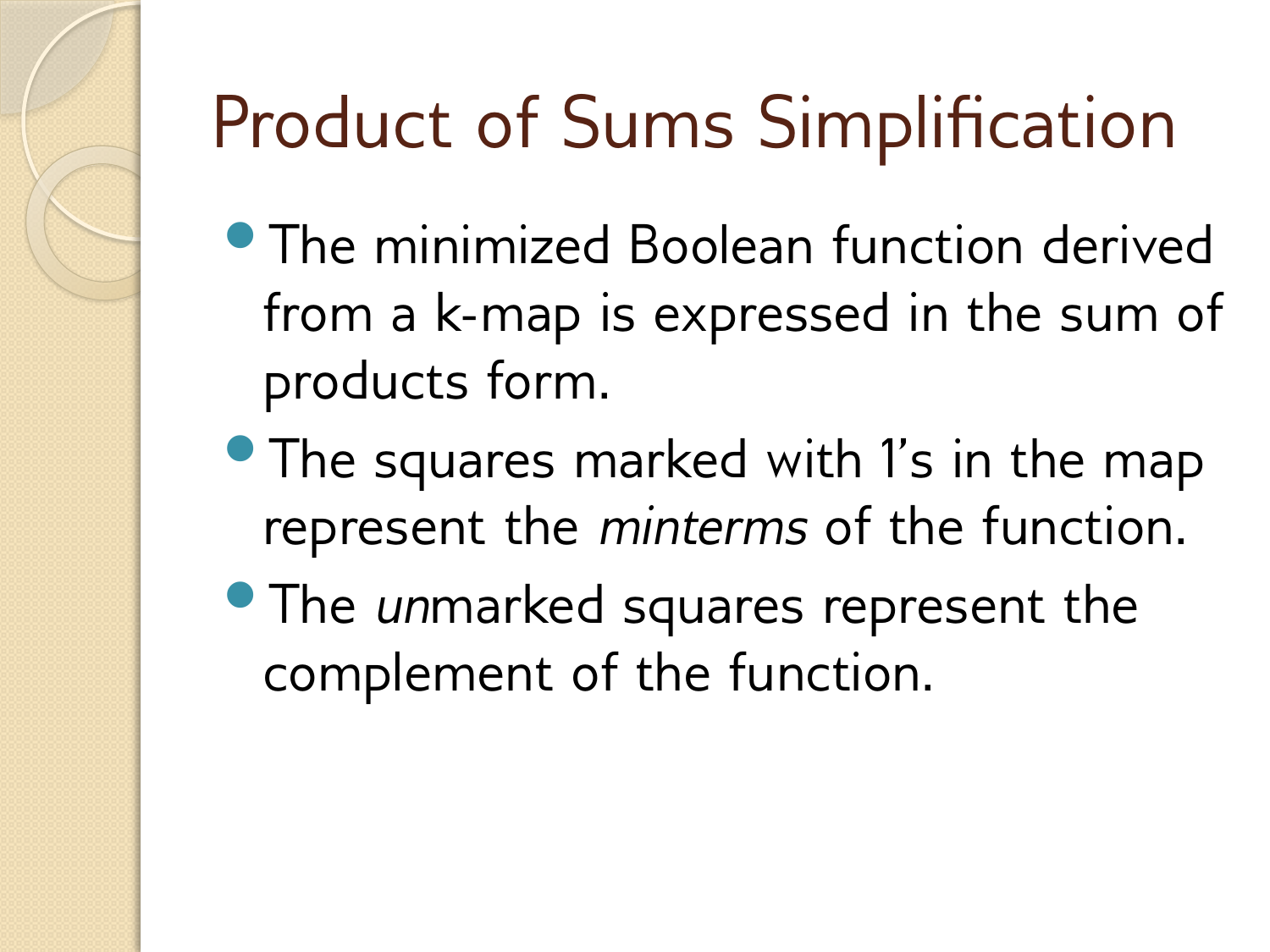

# Product of Sums Simplification
The minimized Boolean function derived from a k-map is expressed in the sum of products form.
The squares marked with 1’s in the map represent the minterms of the function.
The unmarked squares represent the complement of the function.